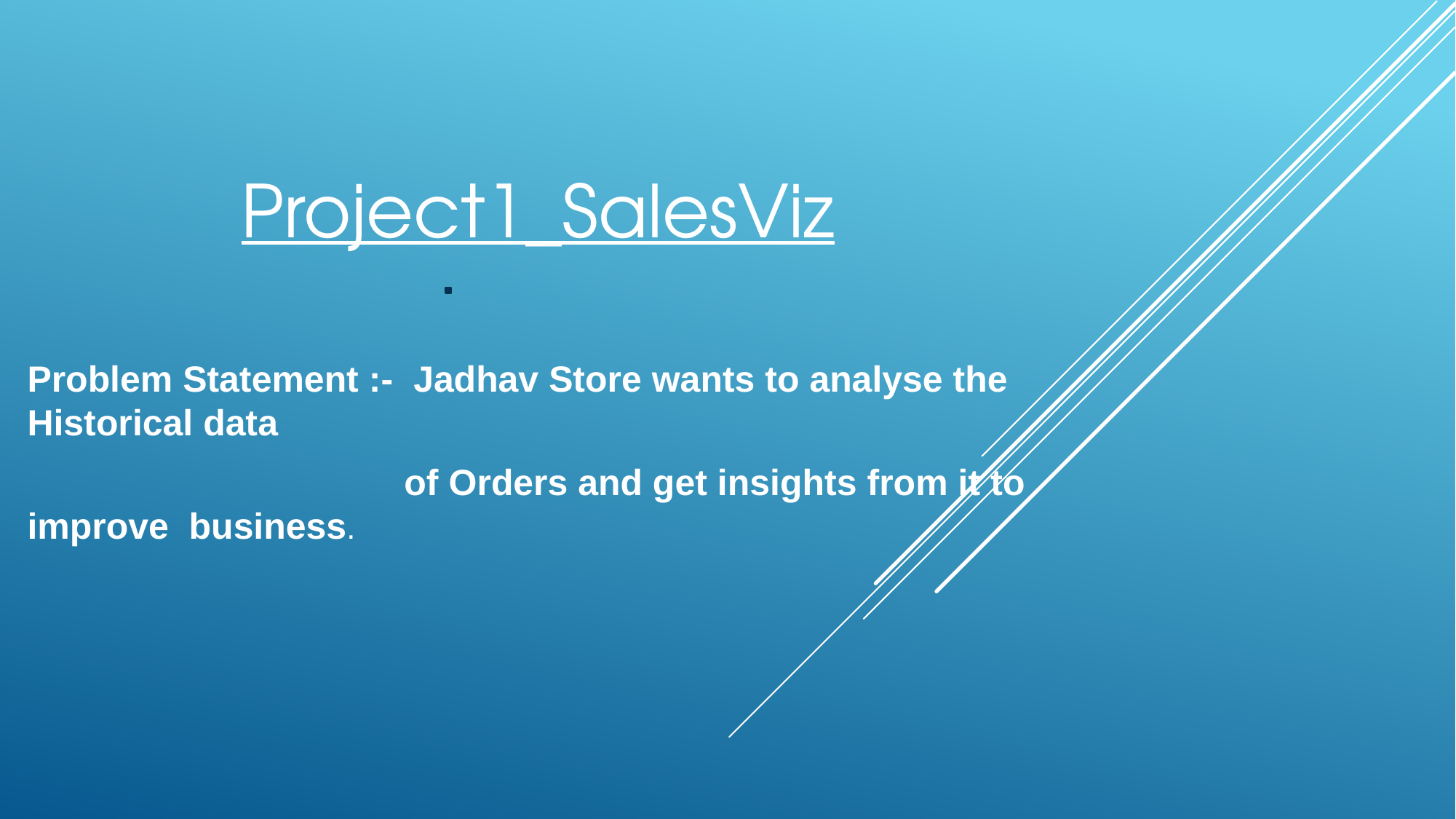

# Project1_SalesViz

Problem Statement :-  Jadhav Store wants to analyse the Historical data
                                     of Orders and get insights from it to improve  business.